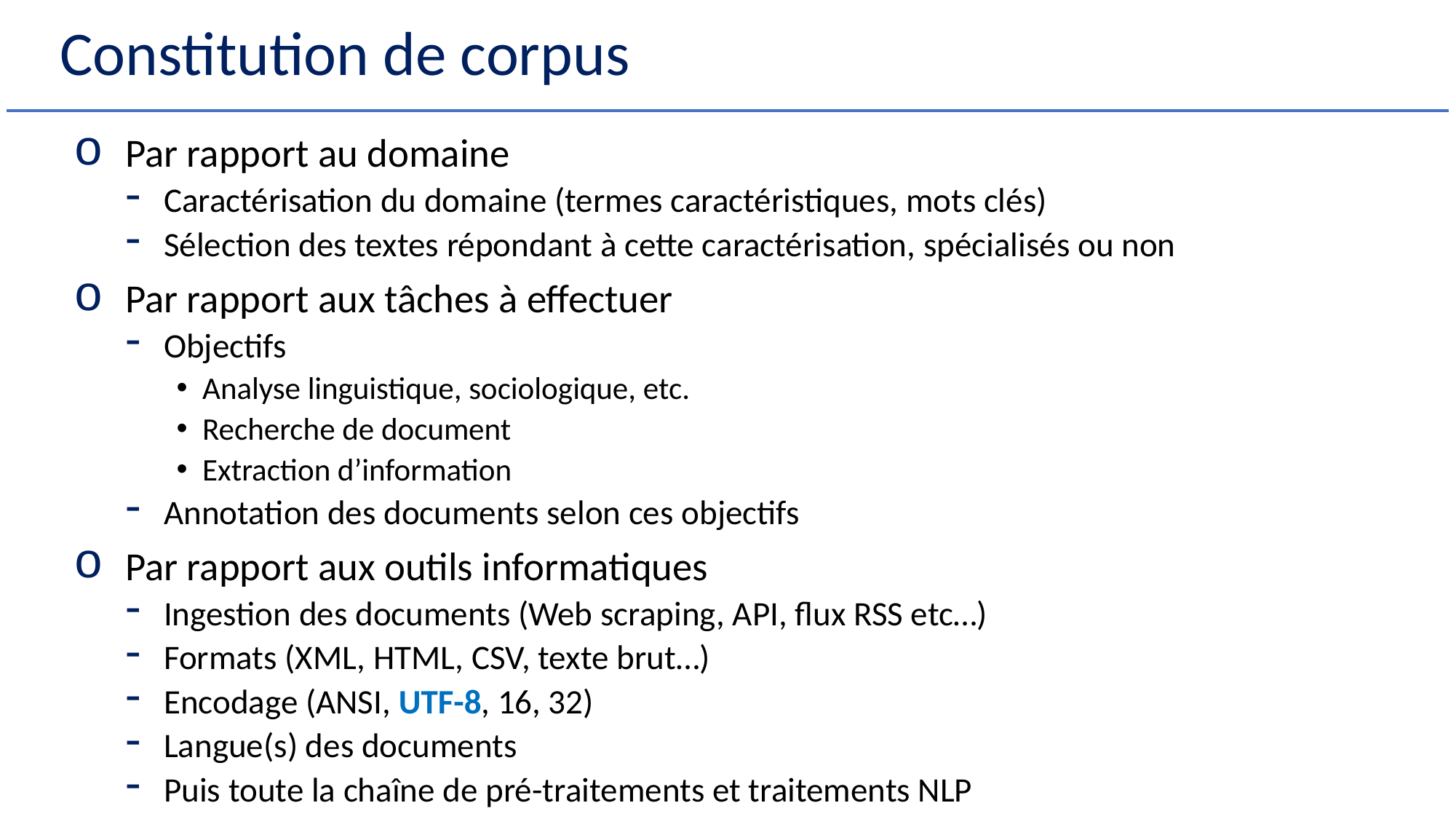

# Constitution de corpus
Par rapport au domaine
Caractérisation du domaine (termes caractéristiques, mots clés)
Sélection des textes répondant à cette caractérisation, spécialisés ou non
Par rapport aux tâches à effectuer
Objectifs
Analyse linguistique, sociologique, etc.
Recherche de document
Extraction d’information
Annotation des documents selon ces objectifs
Par rapport aux outils informatiques
Ingestion des documents (Web scraping, API, flux RSS etc…)
Formats (XML, HTML, CSV, texte brut…)
Encodage (ANSI, UTF-8, 16, 32)
Langue(s) des documents
Puis toute la chaîne de pré-traitements et traitements NLP